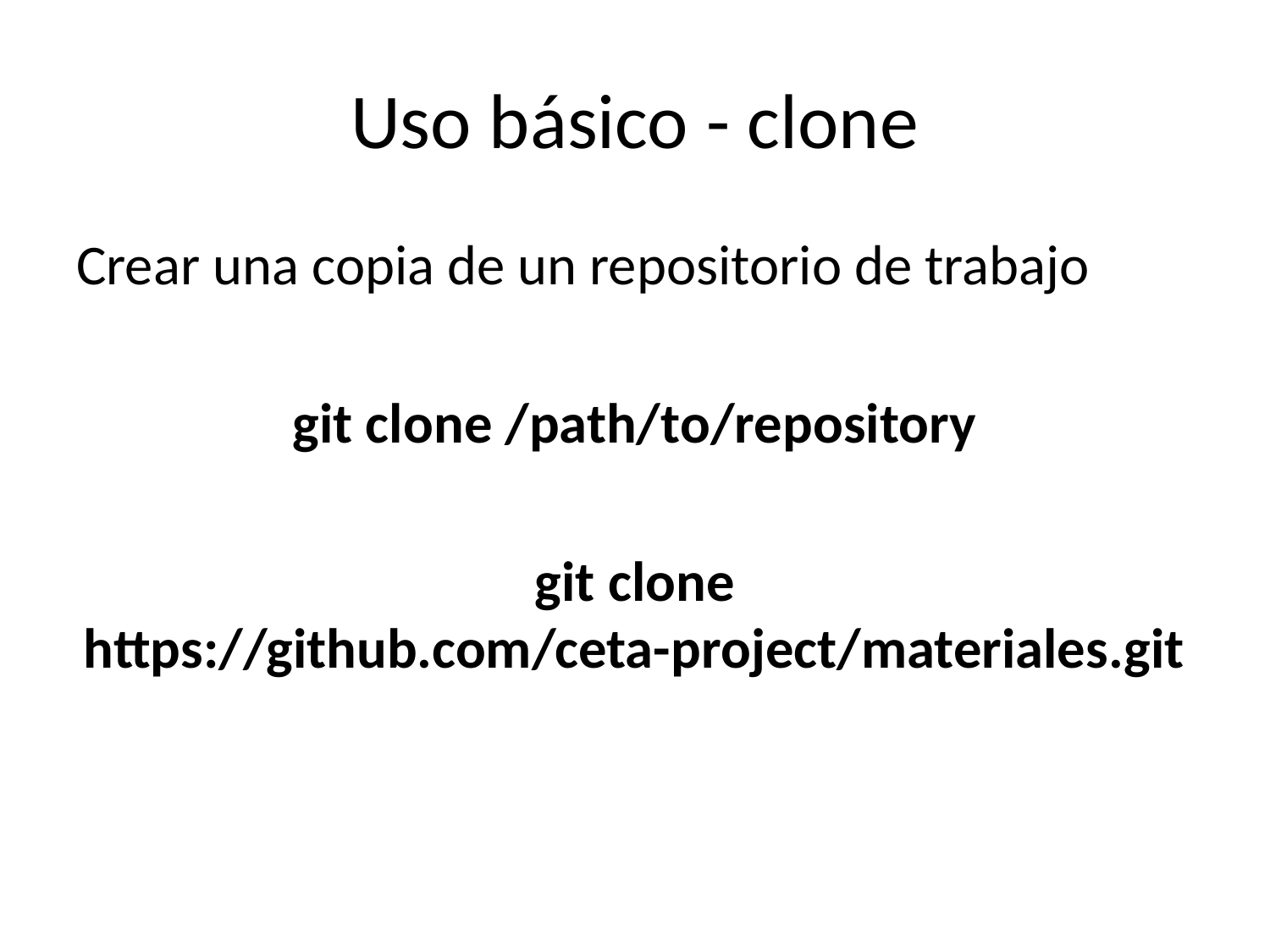

# Uso básico - clone
Crear una copia de un repositorio de trabajo

git clone /path/to/repository

git clone https://github.com/ceta-project/materiales.git